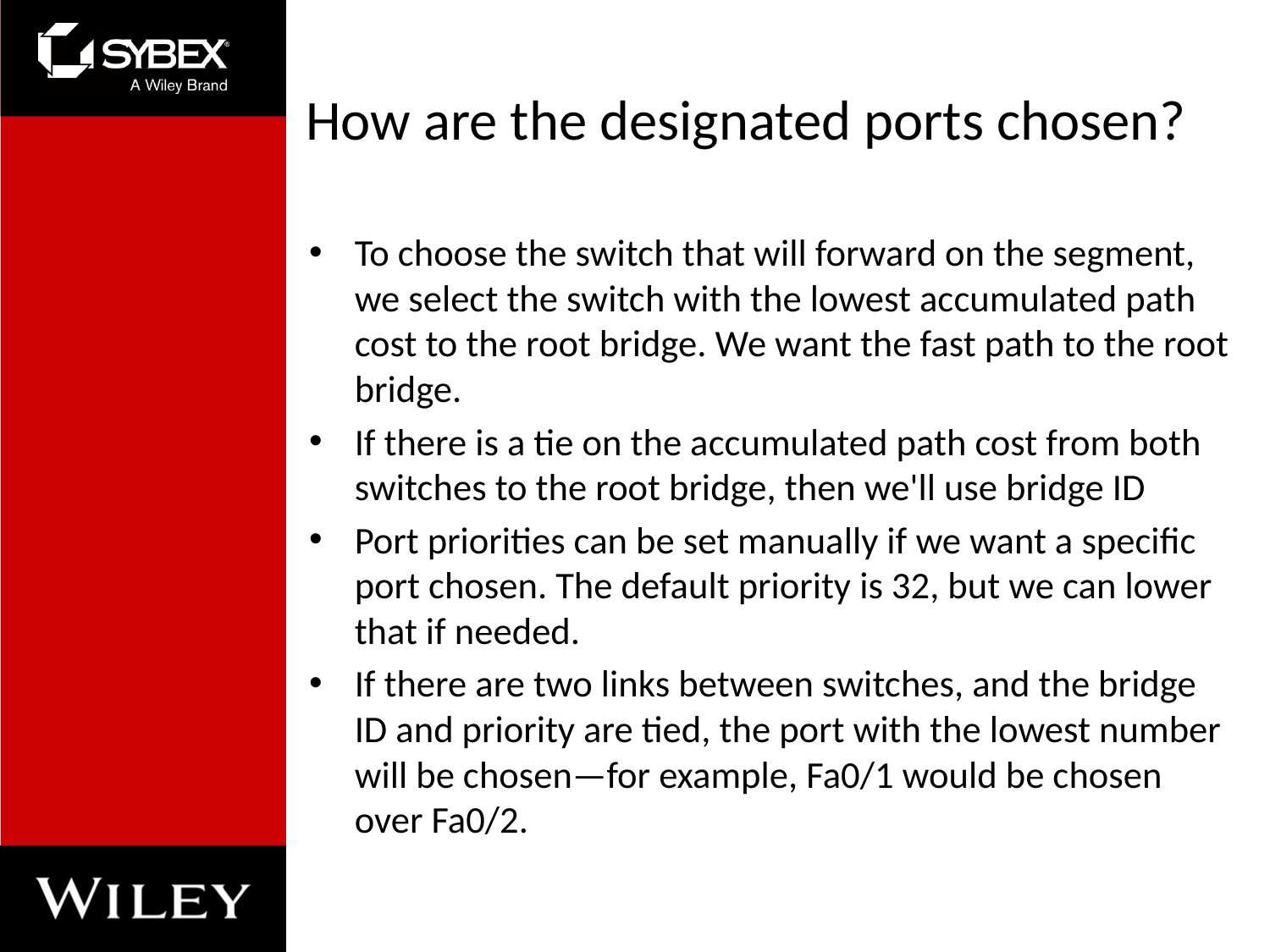

# How are the designated ports chosen?
To choose the switch that will forward on the segment, we select the switch with the lowest accumulated path cost to the root bridge. We want the fast path to the root bridge.
If there is a tie on the accumulated path cost from both switches to the root bridge, then we'll use bridge ID
Port priorities can be set manually if we want a specific port chosen. The default priority is 32, but we can lower that if needed.
If there are two links between switches, and the bridge ID and priority are tied, the port with the lowest number will be chosen—for example, Fa0/1 would be chosen over Fa0/2.